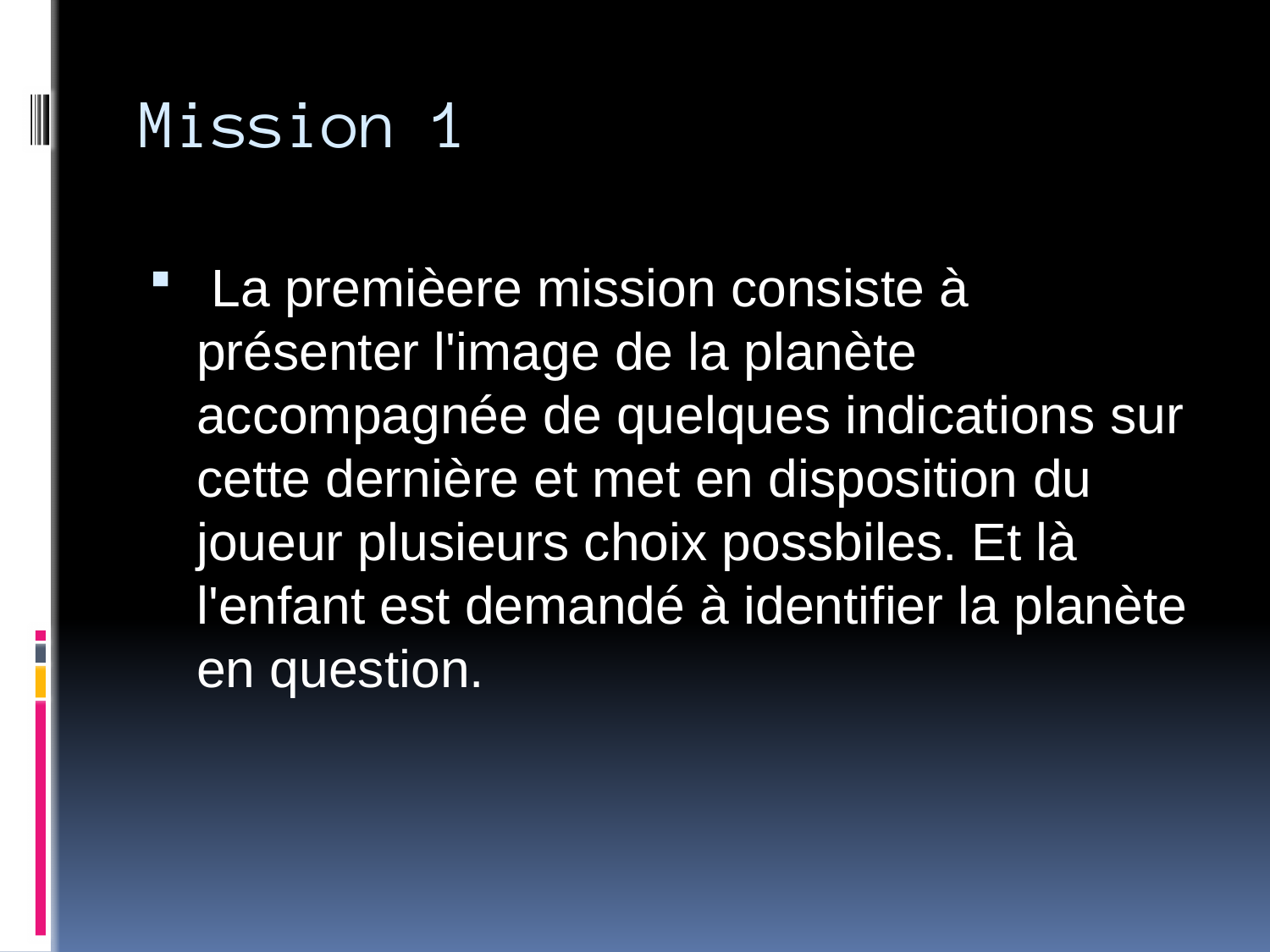

# Mission 1
 La premièere mission consiste à présenter l'image de la planète accompagnée de quelques indications sur cette dernière et met en disposition du joueur plusieurs choix possbiles. Et là l'enfant est demandé à identifier la planète en question.